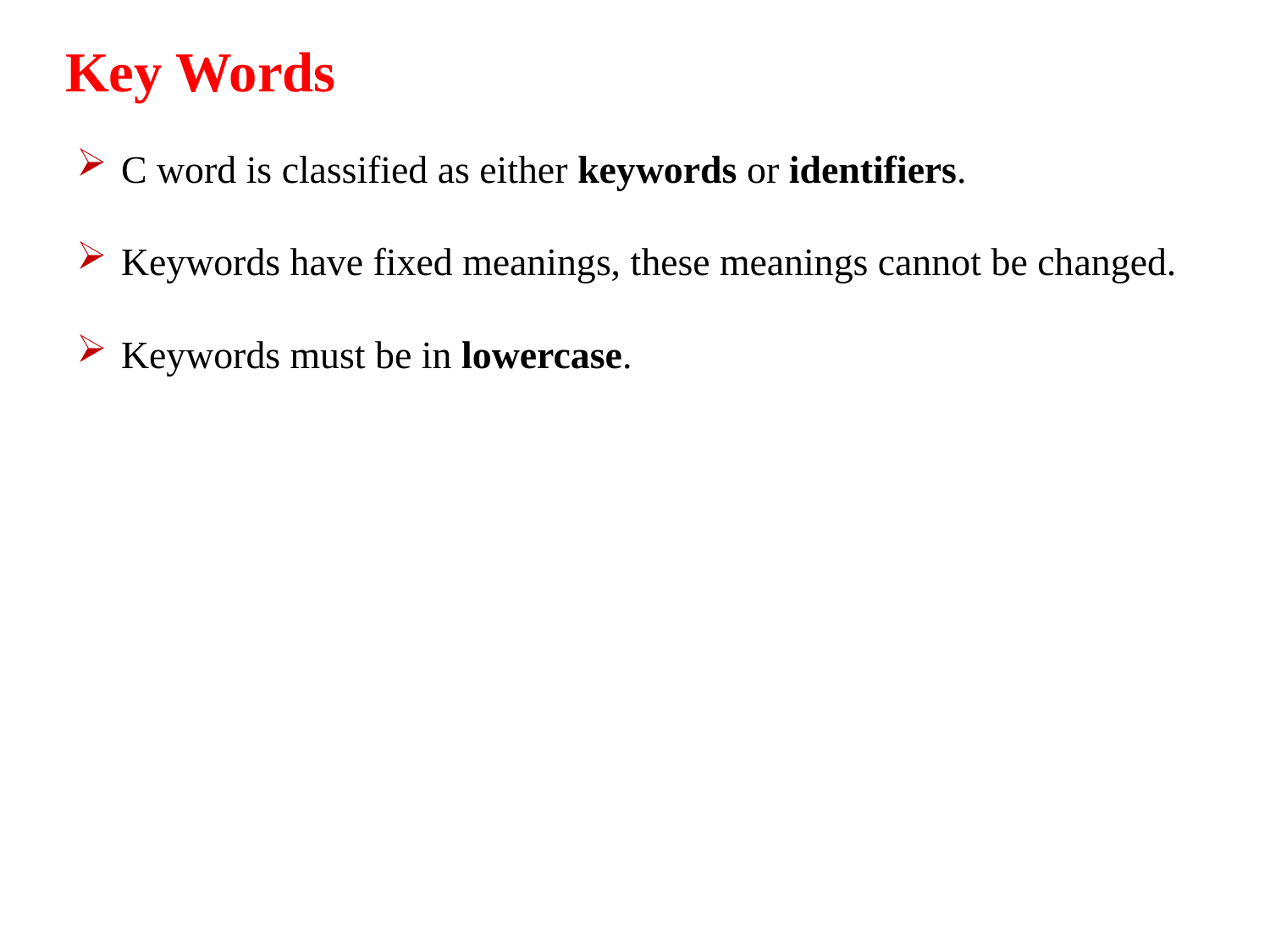

Key Words
C word is classified as either keywords or identifiers.

Keywords have fixed meanings, these meanings cannot be changed.

Keywords must be in lowercase.